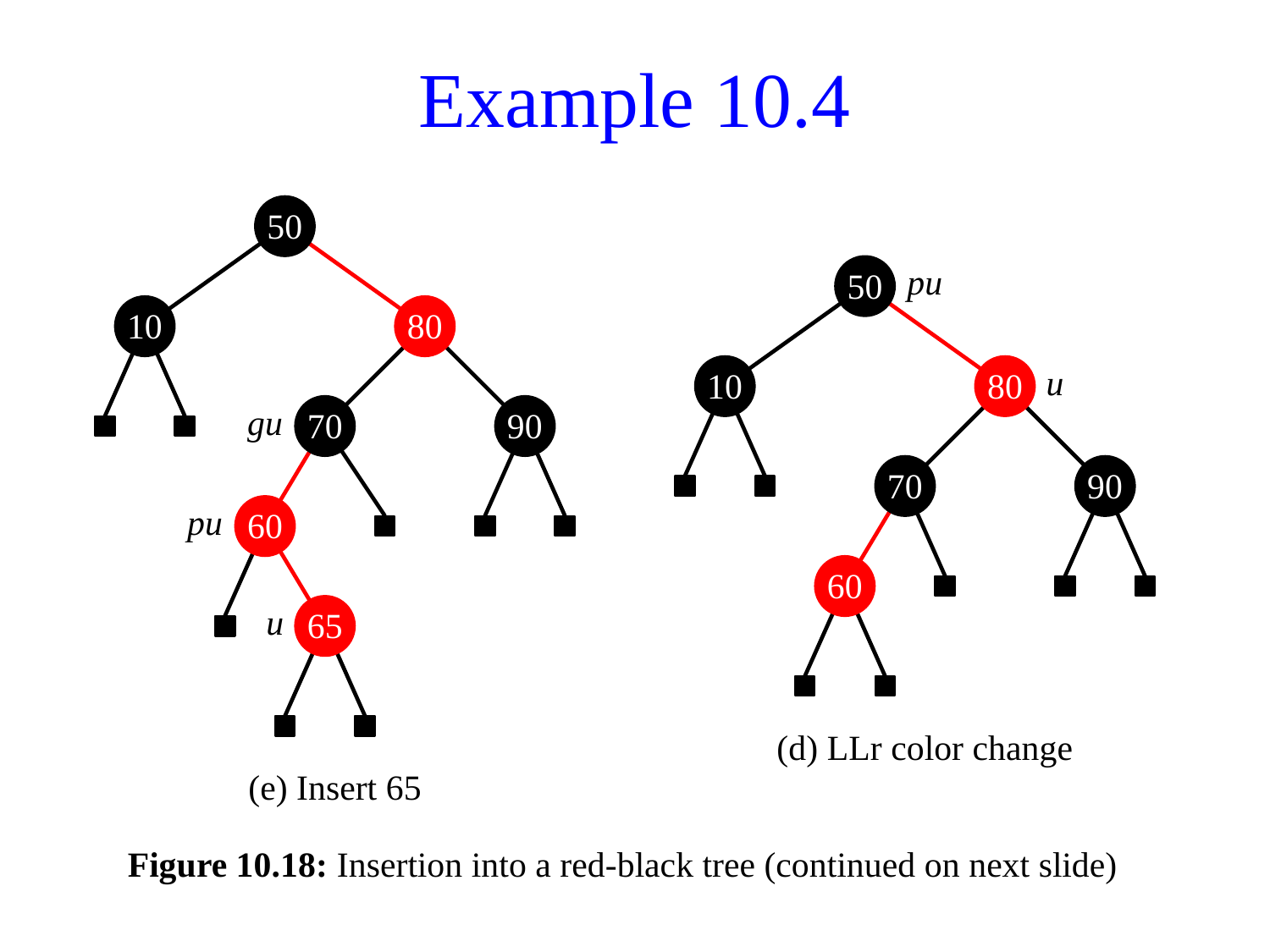

# Example 10.4
50
50
pu
10
80
10
80
u
gu
70
90

70
90

pu
60

60

u
65

(d) LLr color change
(e) Insert 65
Figure 10.18: Insertion into a red-black tree (continued on next slide)